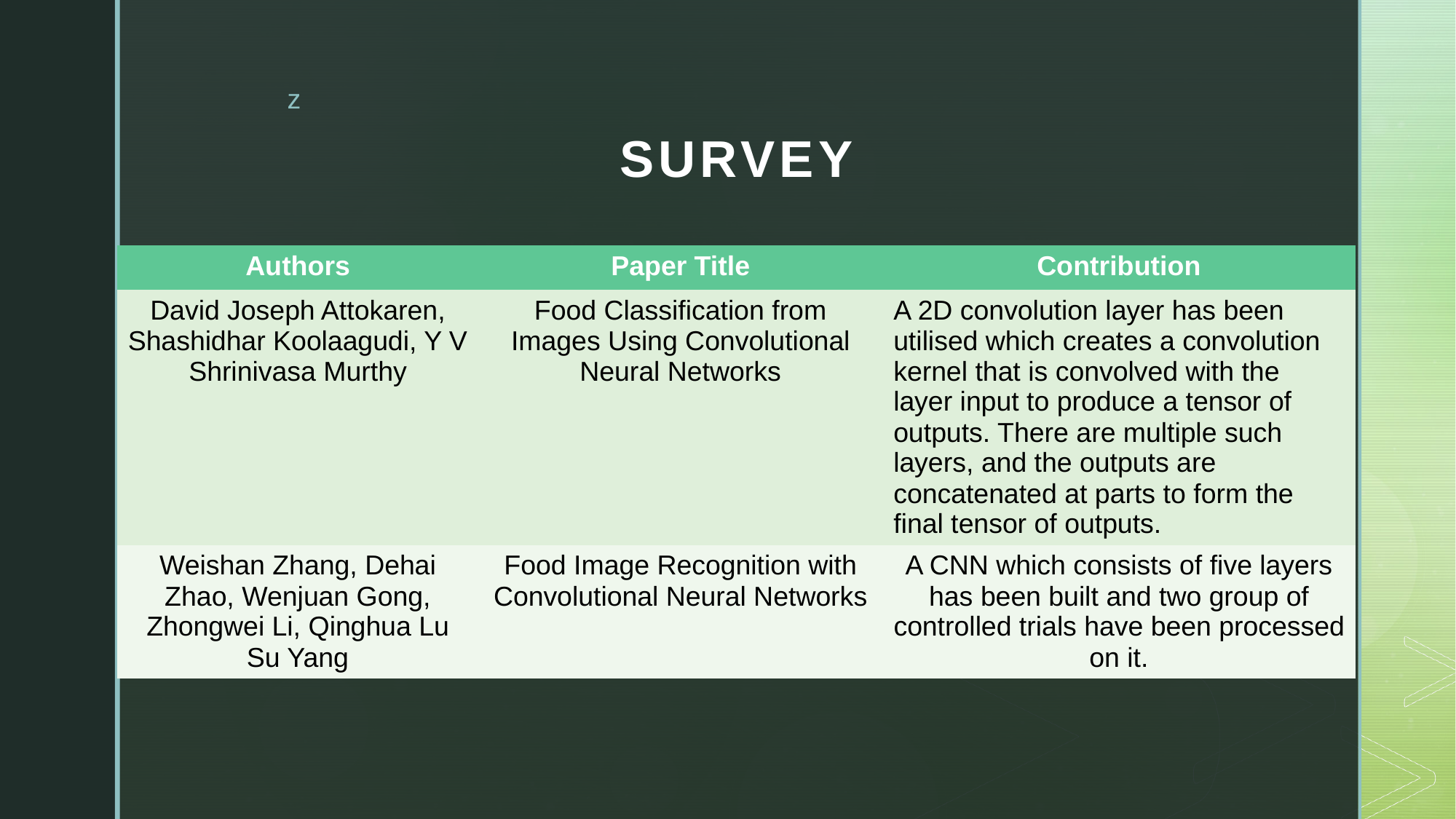

# SURVEY
| Authors | Paper Title | Contribution |
| --- | --- | --- |
| David Joseph Attokaren, Shashidhar Koolaagudi, Y V Shrinivasa Murthy | Food Classification from Images Using Convolutional Neural Networks | A 2D convolution layer has been utilised which creates a convolution kernel that is convolved with the layer input to produce a tensor of outputs. There are multiple such layers, and the outputs are concatenated at parts to form the ﬁnal tensor of outputs. |
| Weishan Zhang, Dehai Zhao, Wenjuan Gong, Zhongwei Li, Qinghua Lu Su Yang | Food Image Recognition with Convolutional Neural Networks | A CNN which consists of five layers has been built and two group of controlled trials have been processed on it. |